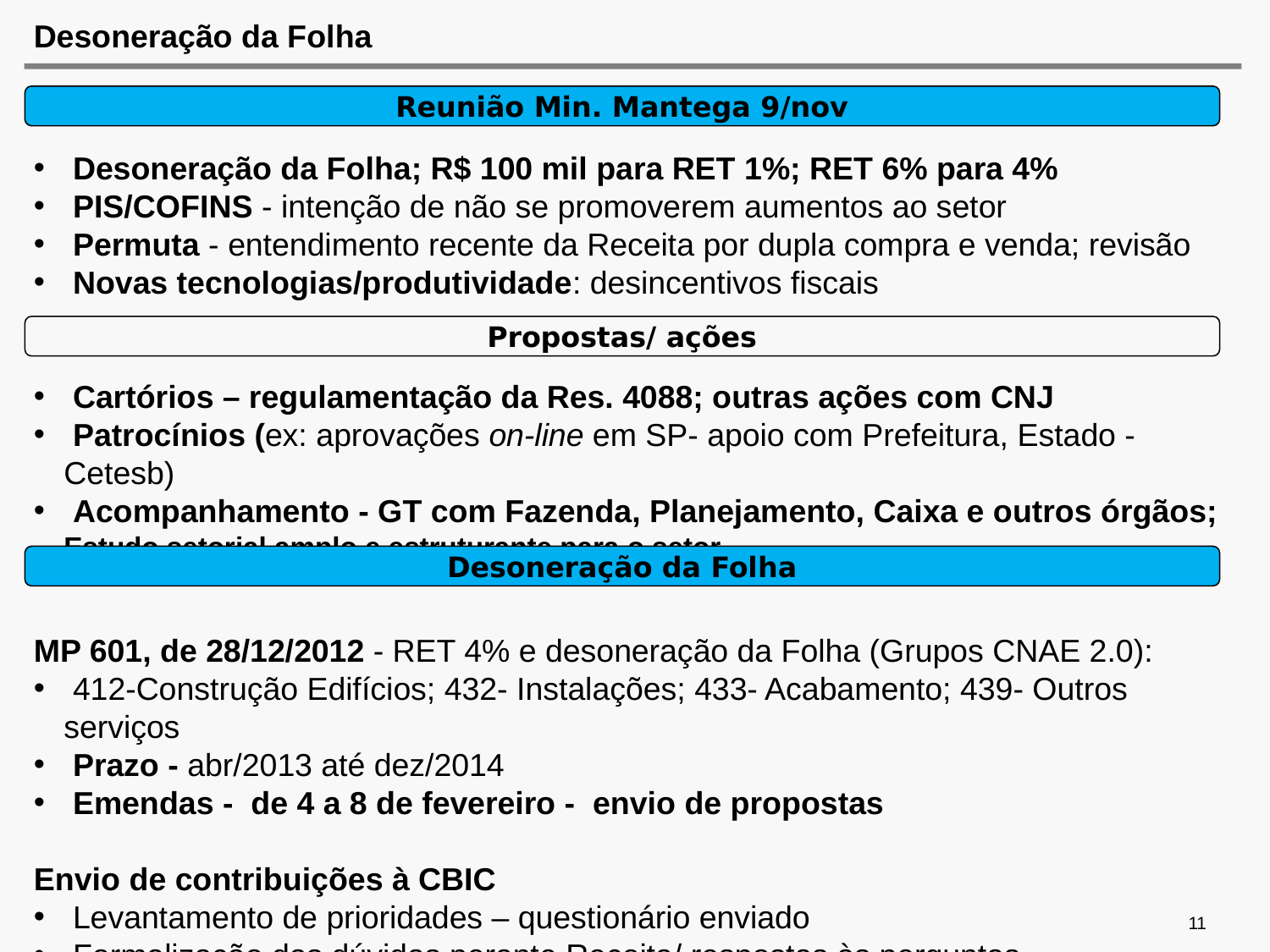

# Desoneração da Folha

Reunião Min. Mantega 9/nov
 Desoneração da Folha; R$ 100 mil para RET 1%; RET 6% para 4%
 PIS/COFINS - intenção de não se promoverem aumentos ao setor
 Permuta - entendimento recente da Receita por dupla compra e venda; revisão
 Novas tecnologias/produtividade: desincentivos fiscais

 Cartórios – regulamentação da Res. 4088; outras ações com CNJ
 Patrocínios (ex: aprovações on-line em SP- apoio com Prefeitura, Estado -Cetesb)
 Acompanhamento - GT com Fazenda, Planejamento, Caixa e outros órgãos; Estudo setorial amplo e estruturante para o setor

MP 601, de 28/12/2012 - RET 4% e desoneração da Folha (Grupos CNAE 2.0):
 412-Construção Edifícios; 432- Instalações; 433- Acabamento; 439- Outros serviços
 Prazo - abr/2013 até dez/2014
 Emendas -  de 4 a 8 de fevereiro -  envio de propostas

Envio de contribuições à CBIC
 Levantamento de prioridades – questionário enviado
 Formalização das dúvidas perante Receita/ respostas às perguntas

Propostas/ ações
Desoneração da Folha
11